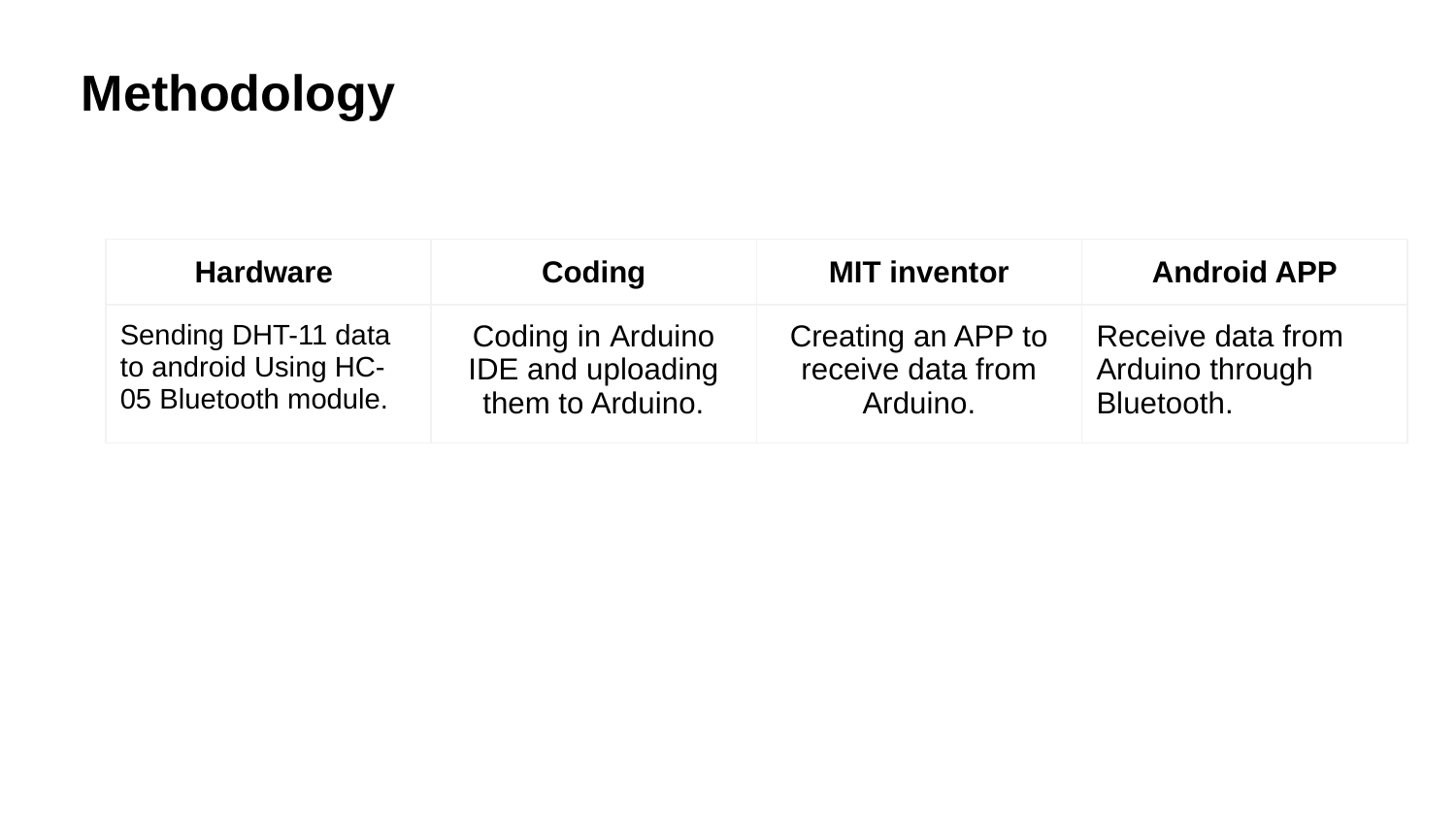

Methodology
| Hardware | Coding | MIT inventor | Android APP |
| --- | --- | --- | --- |
| Sending DHT-11 data to android Using HC-05 Bluetooth module. | Coding in Arduino IDE and uploading them to Arduino. | Creating an APP to receive data from Arduino. | Receive data from Arduino through Bluetooth. |